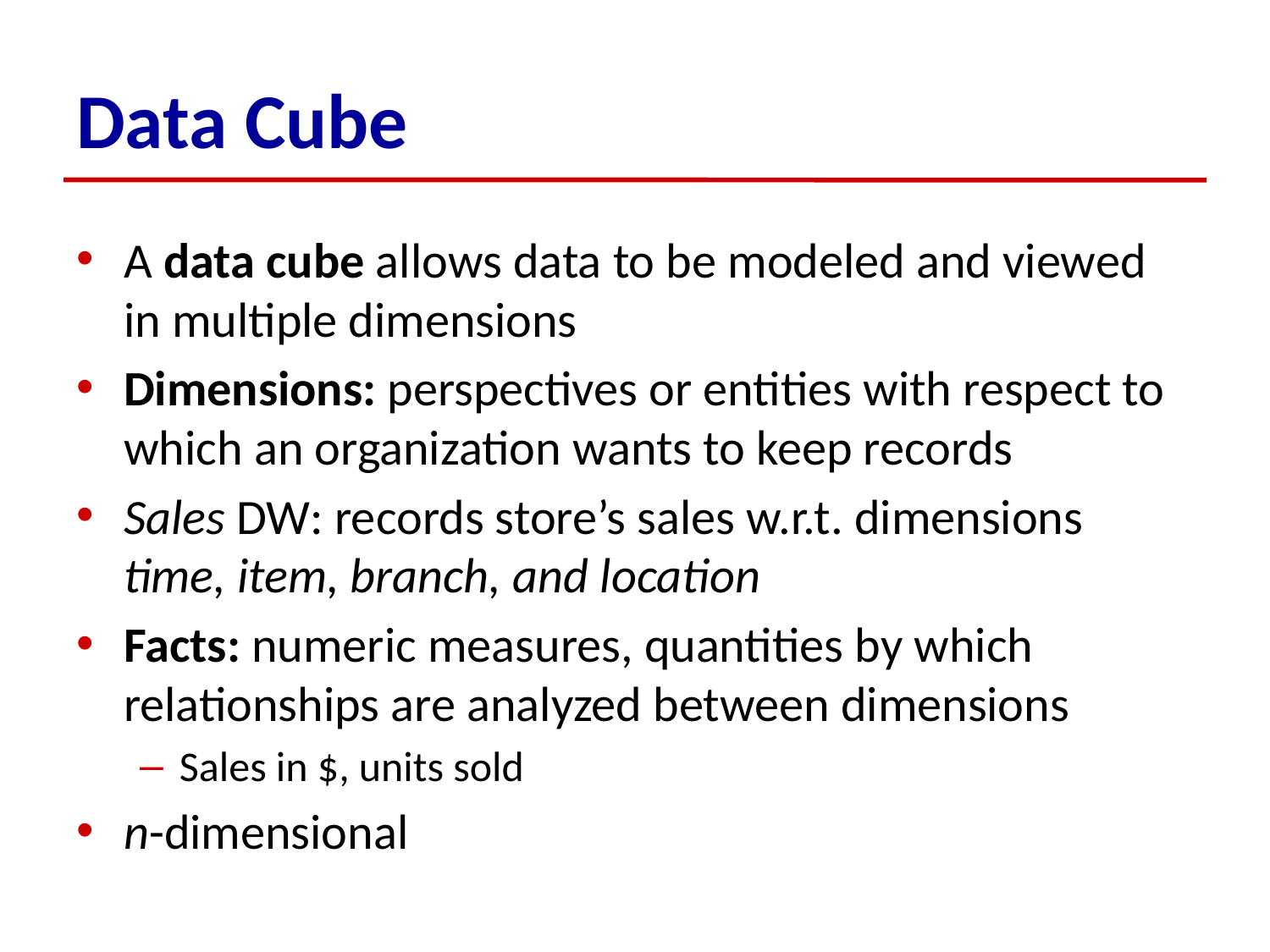

# Data Cube
A data cube allows data to be modeled and viewed in multiple dimensions
Dimensions: perspectives or entities with respect to which an organization wants to keep records
Sales DW: records store’s sales w.r.t. dimensions time, item, branch, and location
Facts: numeric measures, quantities by which relationships are analyzed between dimensions
Sales in $, units sold
n-dimensional